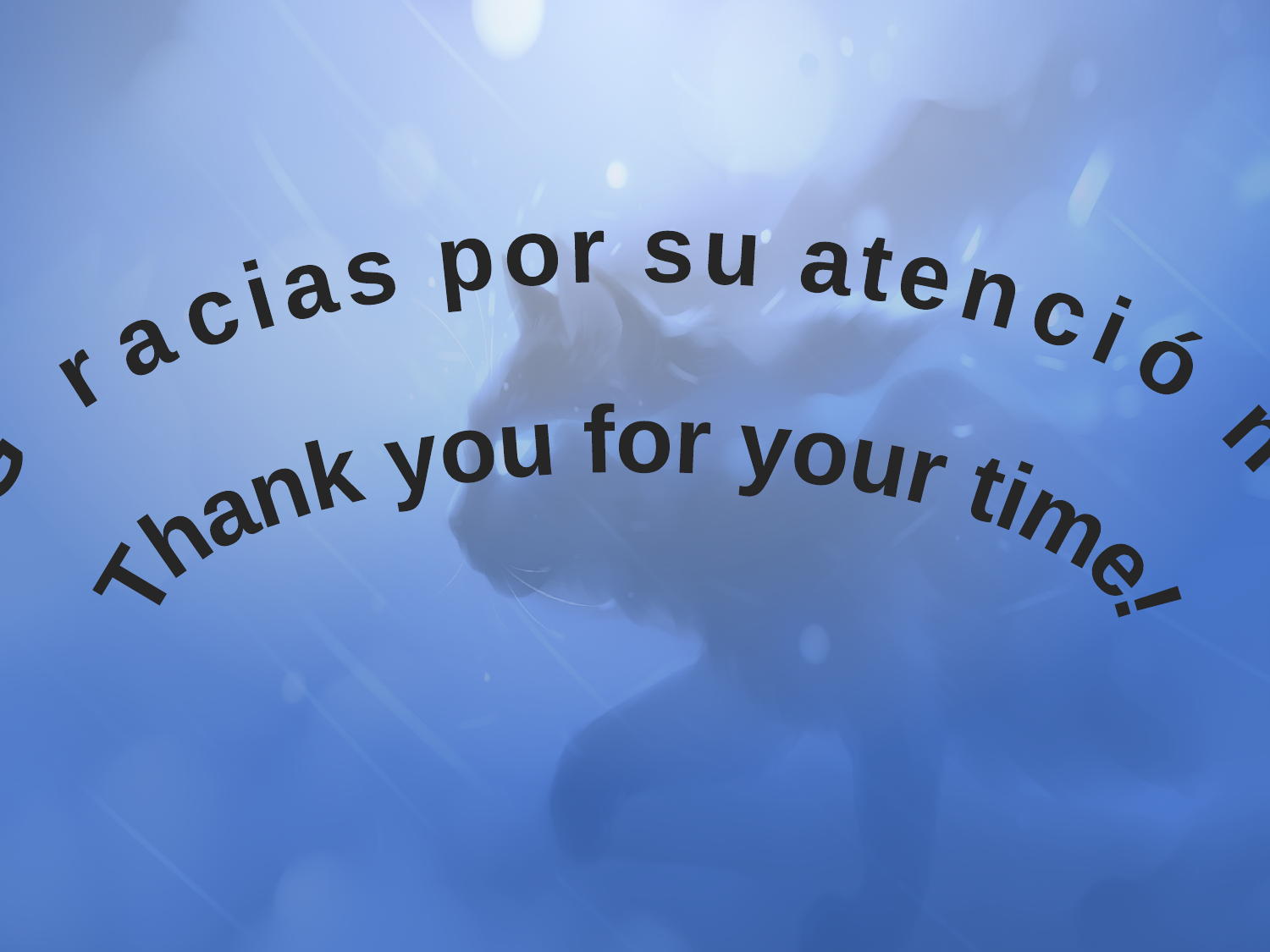

Gracias por su atención!

Thank you for your time!